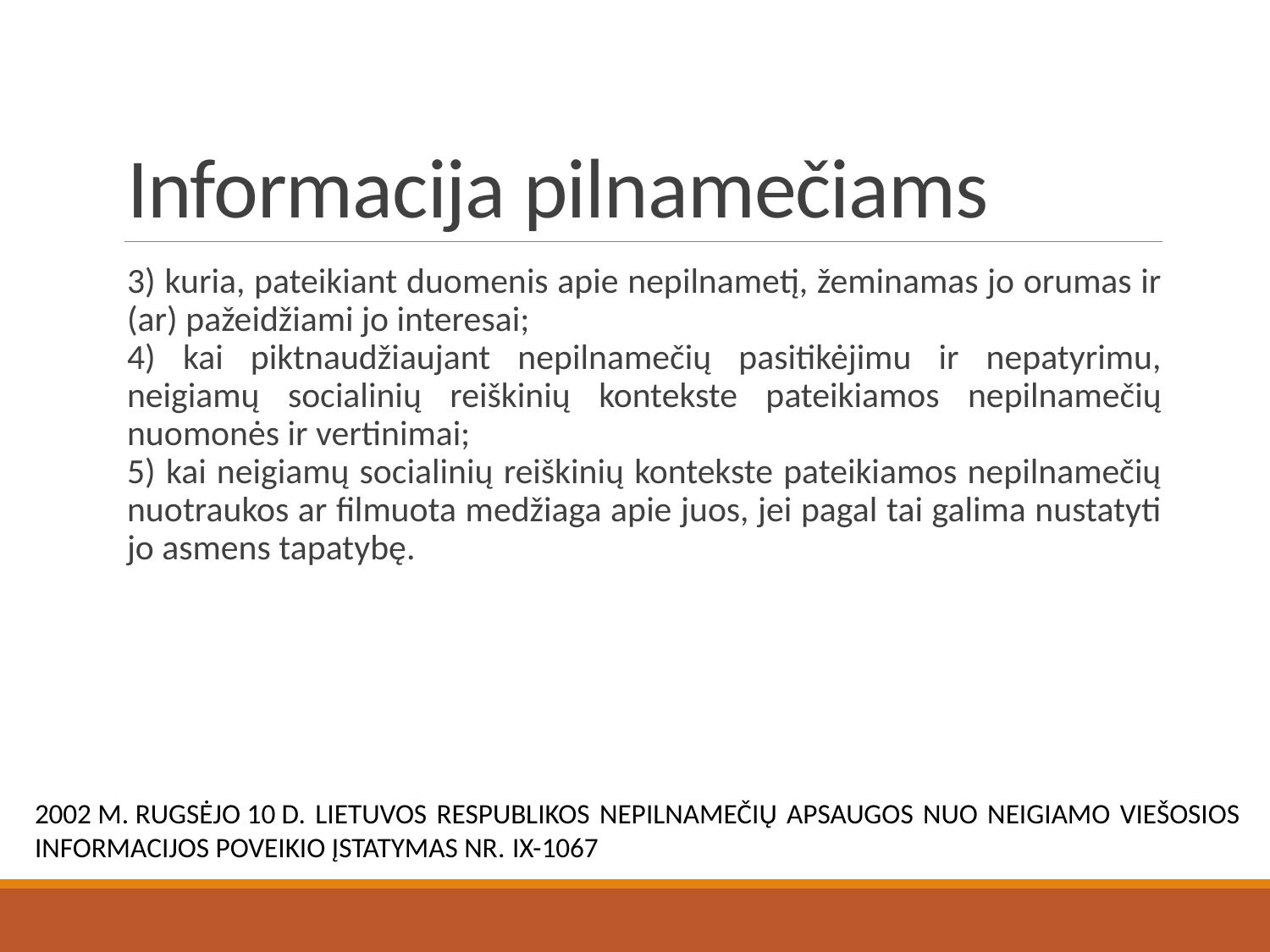

# Informacija pilnamečiams
3) kuria, pateikiant duomenis apie nepilnametį, žeminamas jo orumas ir (ar) pažeidžiami jo interesai;
4) kai piktnaudžiaujant nepilnamečių pasitikėjimu ir nepatyrimu, neigiamų socialinių reiškinių kontekste pateikiamos nepilnamečių nuomonės ir vertinimai;
5) kai neigiamų socialinių reiškinių kontekste pateikiamos nepilnamečių nuotraukos ar filmuota medžiaga apie juos, jei pagal tai galima nustatyti jo asmens tapatybę.

2002 m. rugsėjo 10 d. Lietuvos respublikos nepilnamečių apsaugos nuo neigiamo viešosios informacijos poveikio įstatymas Nr. IX-1067